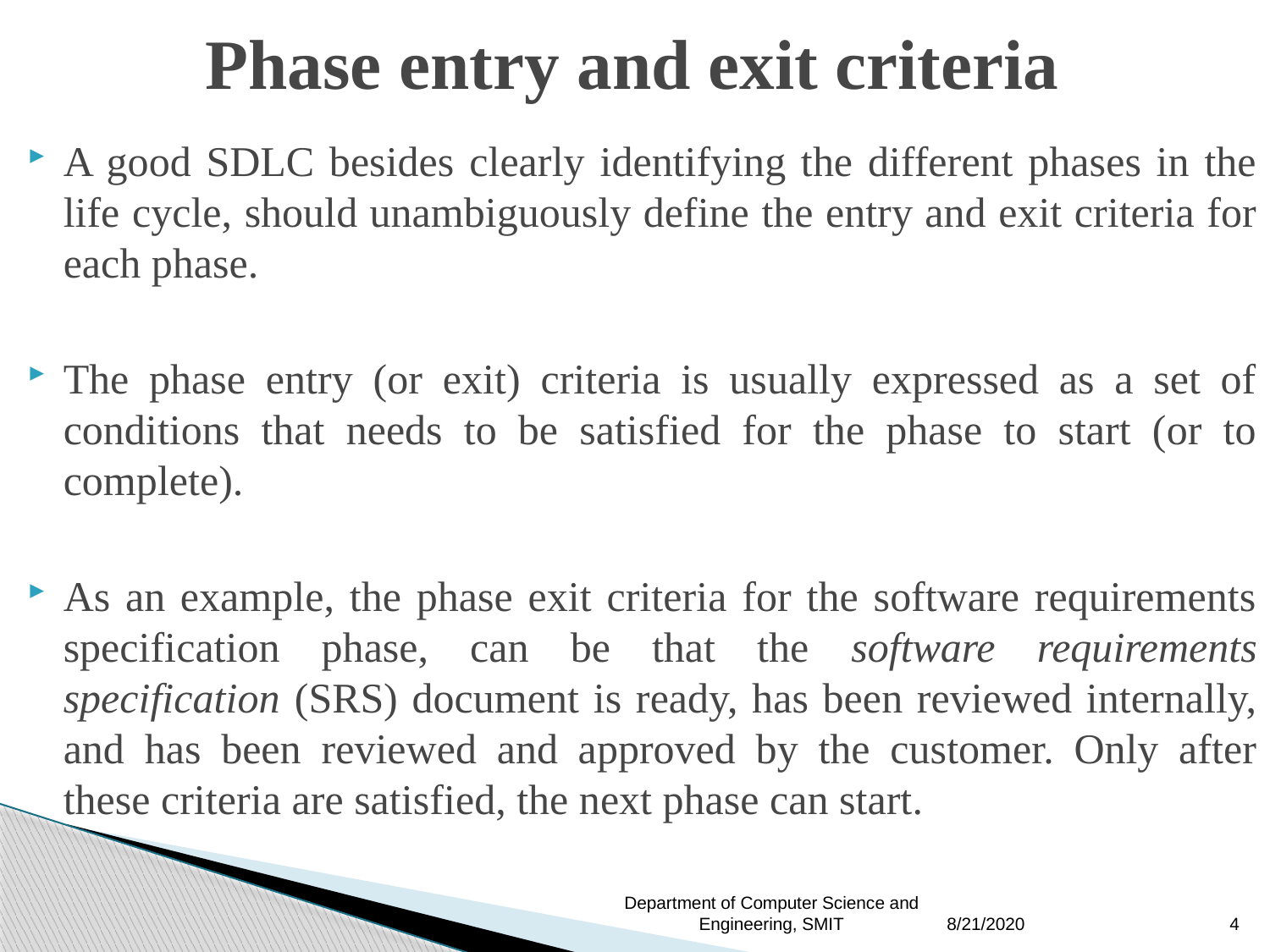

# Phase entry and exit criteria
A good SDLC besides clearly identifying the different phases in the life cycle, should unambiguously define the entry and exit criteria for each phase.

The phase entry (or exit) criteria is usually expressed as a set of conditions that needs to be satisfied for the phase to start (or to complete).

As an example, the phase exit criteria for the software requirements specification phase, can be that the software requirements specification (SRS) document is ready, has been reviewed internally, and has been reviewed and approved by the customer. Only after these criteria are satisfied, the next phase can start.

Department of Computer Science and Engineering, SMIT
8/21/2020
4